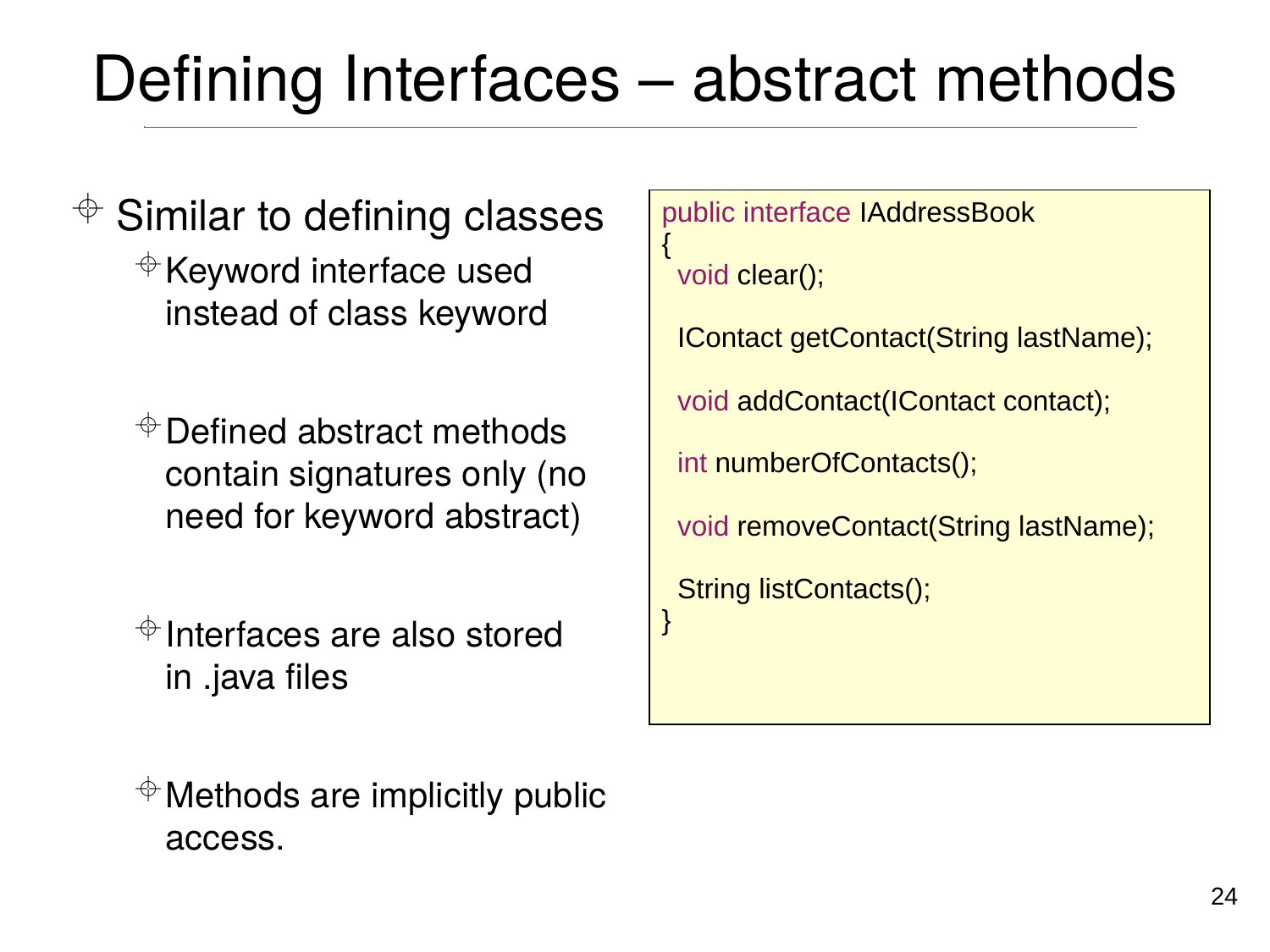

# Defining Interfaces – abstract methods

Similar to defining classes
Keyword interface used instead of class keyword

Defined abstract methods contain signatures only (no need for keyword abstract)

Interfaces are also stored in .java files

Methods are implicitly public access.
| public interface IAddressBook {   void clear();   IContact getContact(String lastName);   void addContact(IContact contact);   int numberOfContacts();   void removeContact(String lastName);   String listContacts(); } |
| --- |
24